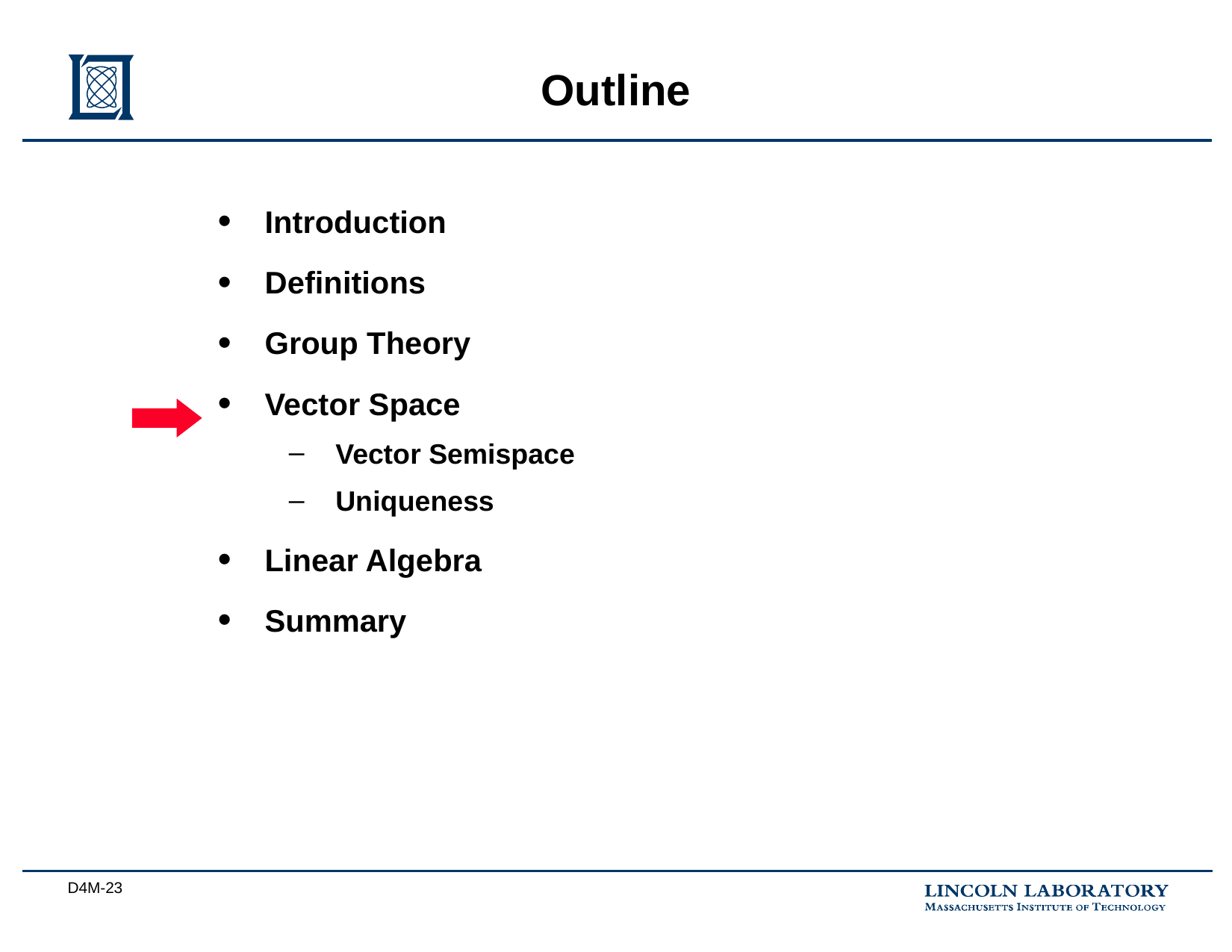

# Outline
Introduction
Definitions
Group Theory
Vector Space
Vector Semispace
Uniqueness
Linear Algebra
Summary